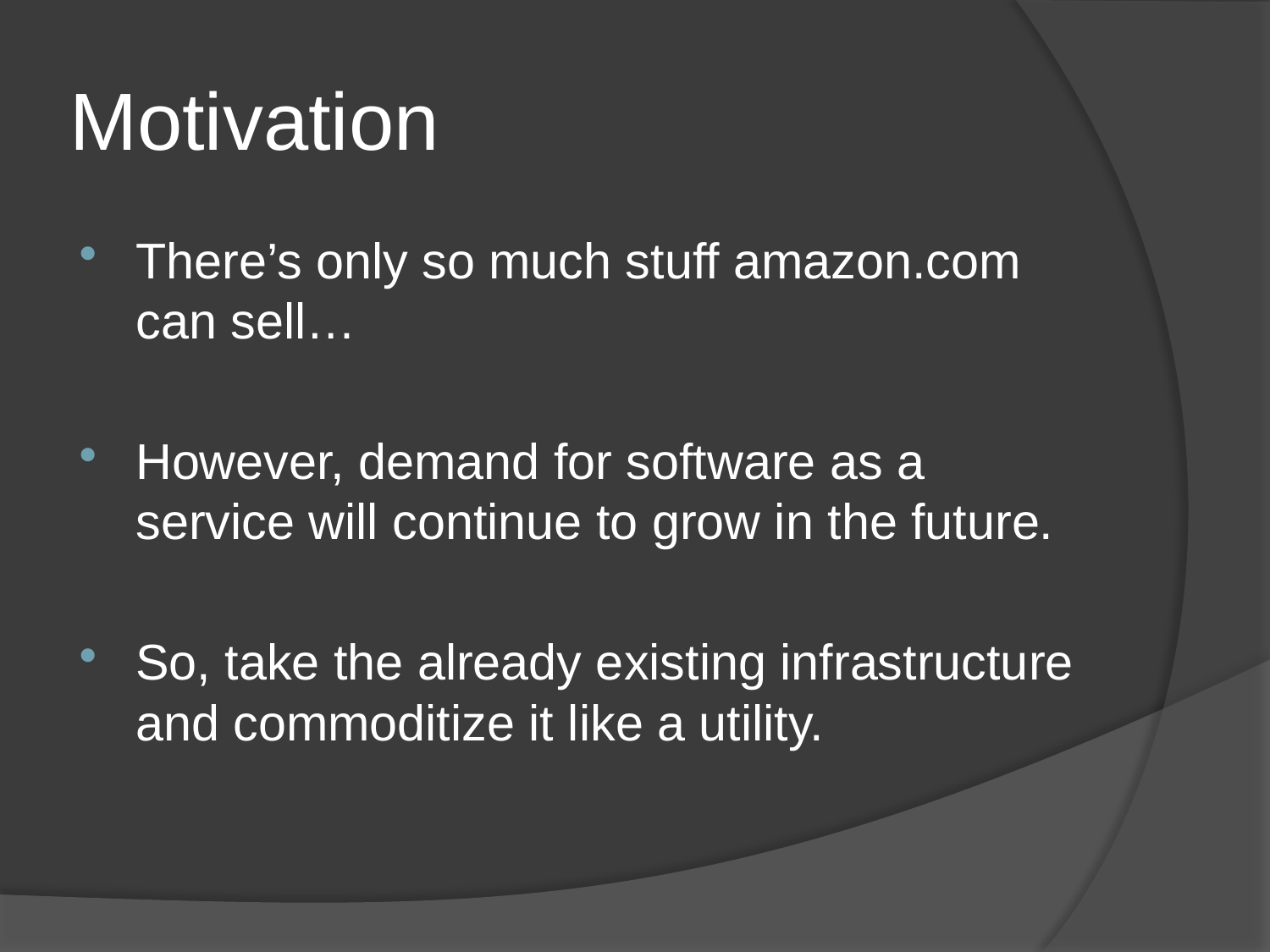

# Motivation
There’s only so much stuff amazon.com can sell…

However, demand for software as a service will continue to grow in the future.

So, take the already existing infrastructure and commoditize it like a utility.